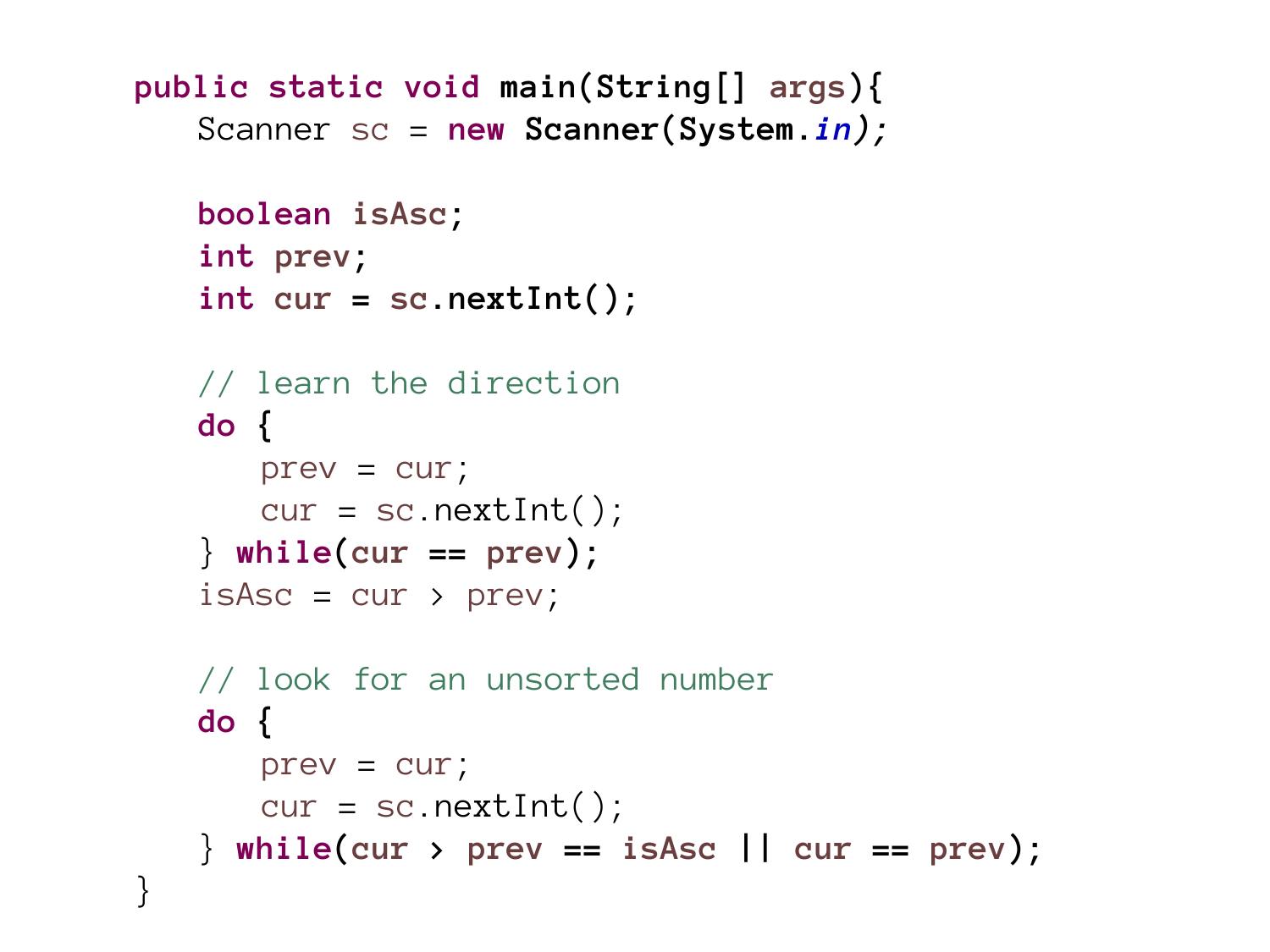

public static void main(String[] args){
Scanner sc = new Scanner(System.in);

boolean isAsc;
int prev;
int cur = sc.nextInt();

// learn the direction
do {
prev = cur;
cur = sc.nextInt();
} while(cur == prev);
isAsc = cur > prev;

// look for an unsorted number
do {
prev = cur;
cur = sc.nextInt();
} while(cur > prev == isAsc || cur == prev);
}